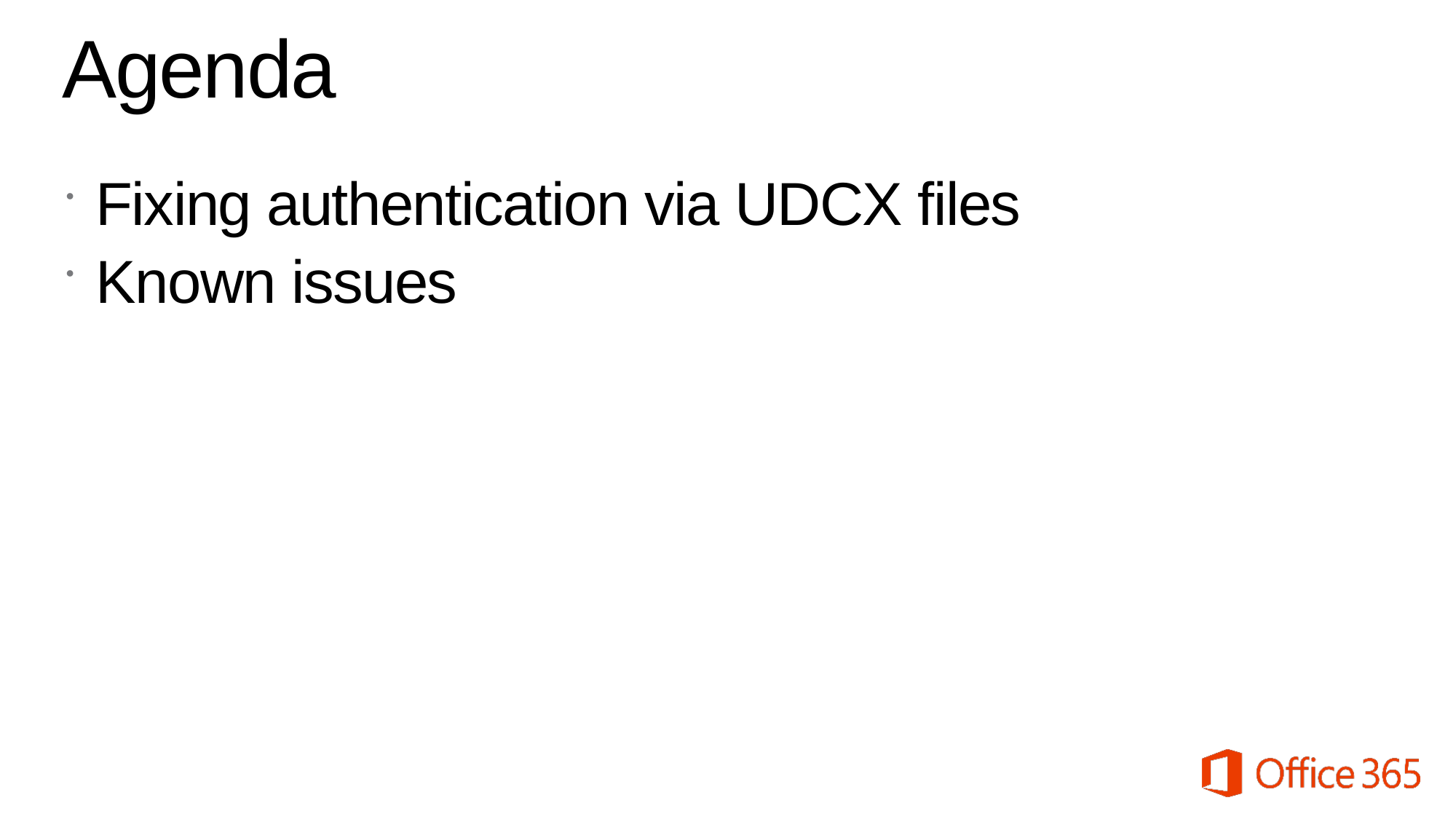

# Agenda
Fixing authentication via UDCX files
Known issues